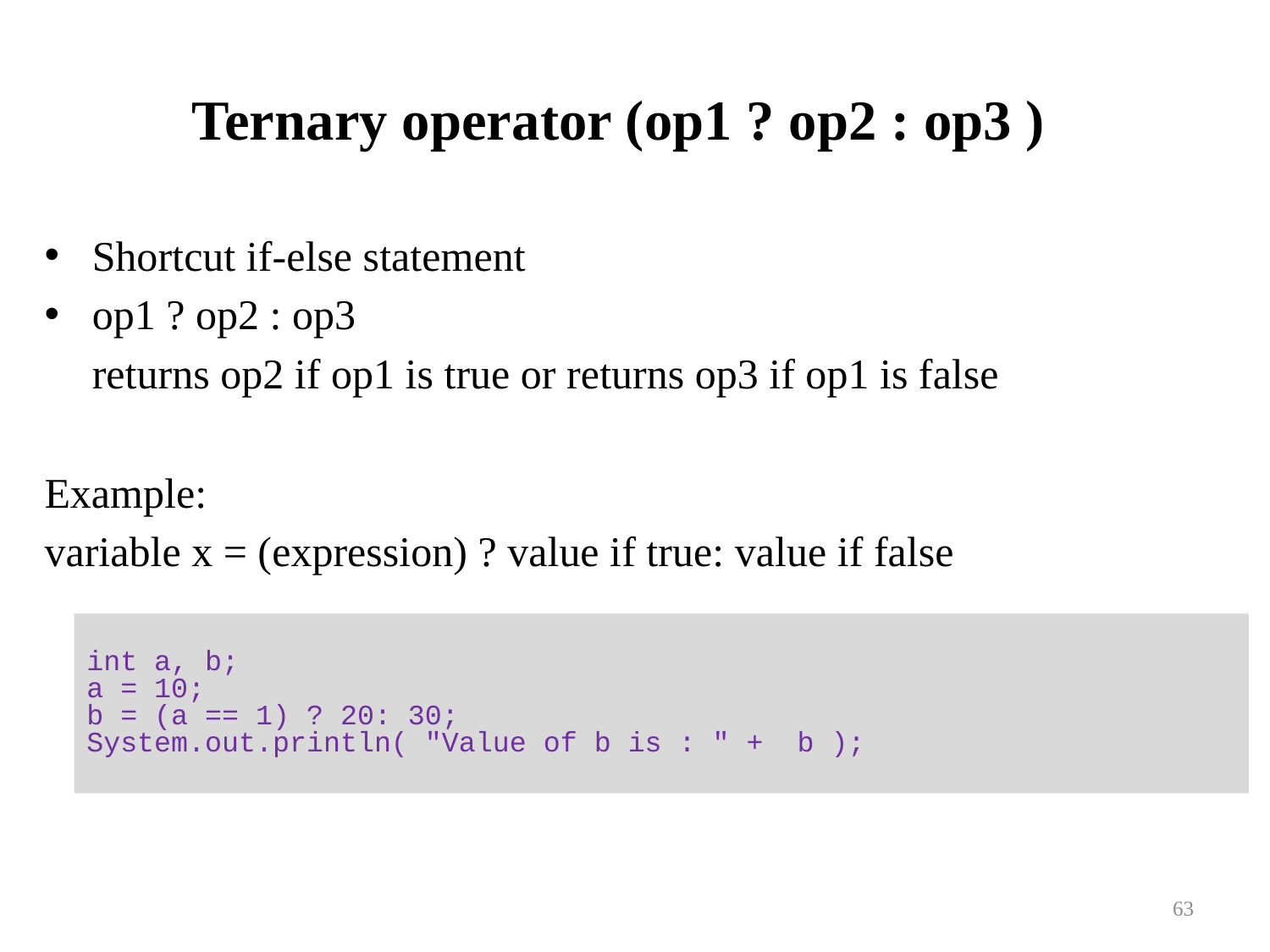

# Ternary operator (op1 ? op2 : op3 )
Shortcut if-else statement
op1 ? op2 : op3
	returns op2 if op1 is true or returns op3 if op1 is false

Example:
variable x = (expression) ? value if true: value if false
int a, b;
a = 10;
b = (a == 1) ? 20: 30;
System.out.println( "Value of b is : " +  b );
63